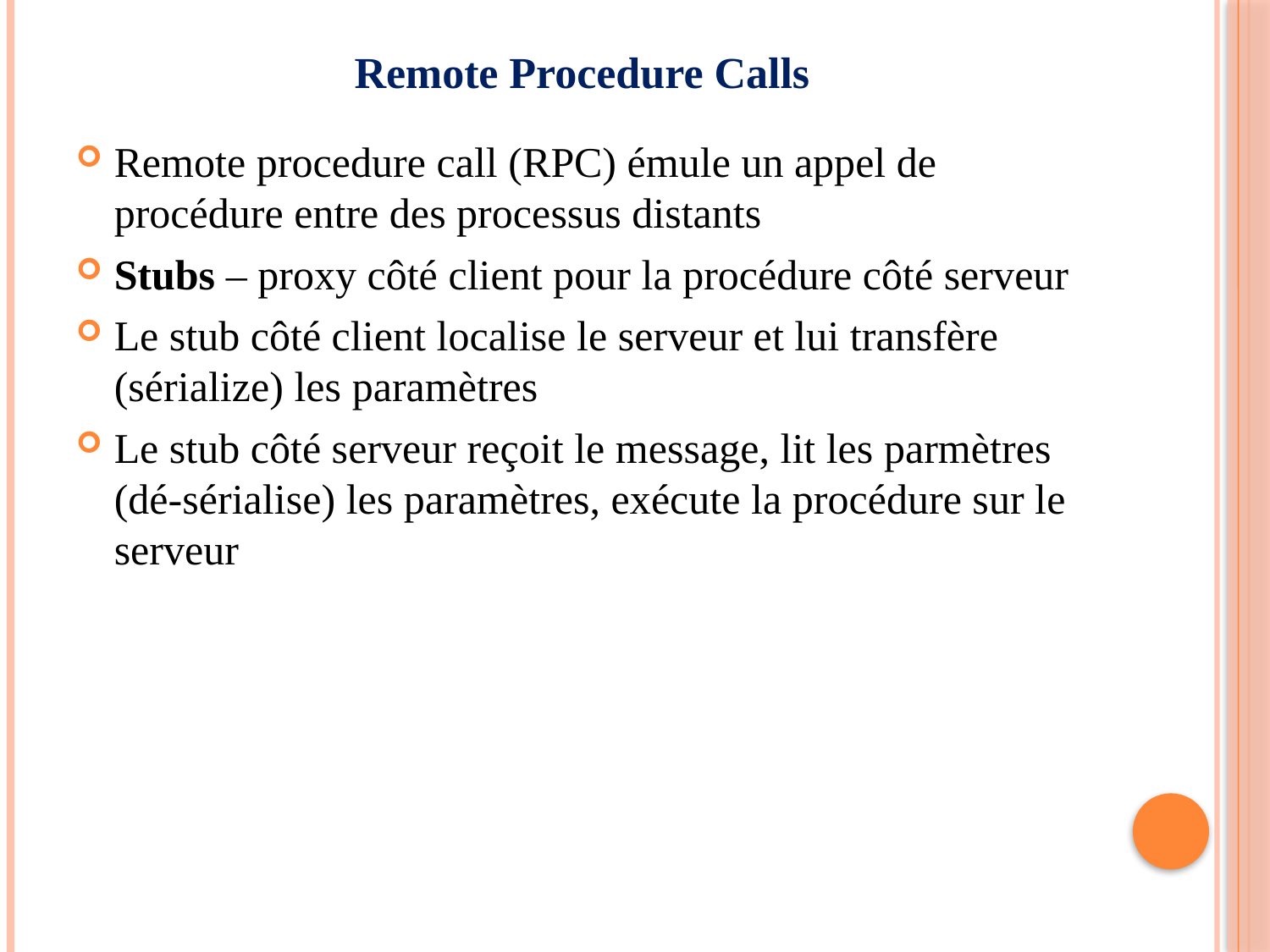

# Remote Procedure Calls
Remote procedure call (RPC) émule un appel de procédure entre des processus distants
Stubs – proxy côté client pour la procédure côté serveur
Le stub côté client localise le serveur et lui transfère (sérialize) les paramètres
Le stub côté serveur reçoit le message, lit les parmètres (dé-sérialise) les paramètres, exécute la procédure sur le serveur